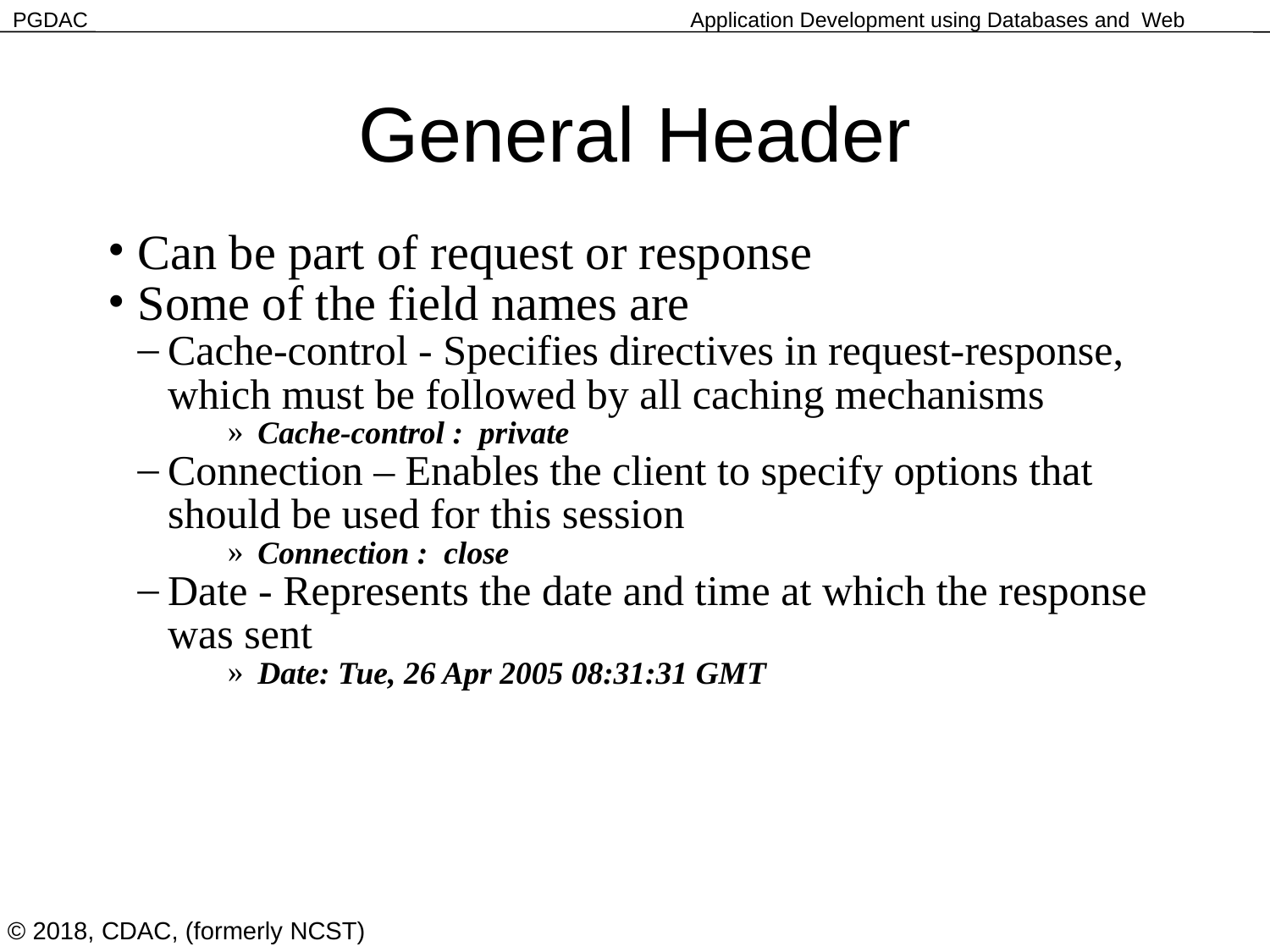

General Header
Can be part of request or response
Some of the field names are
Cache-control - Specifies directives in request-response, which must be followed by all caching mechanisms
Cache-control :  private
Connection – Enables the client to specify options that should be used for this session
Connection :  close
Date - Represents the date and time at which the response was sent
Date: Tue, 26 Apr 2005 08:31:31 GMT